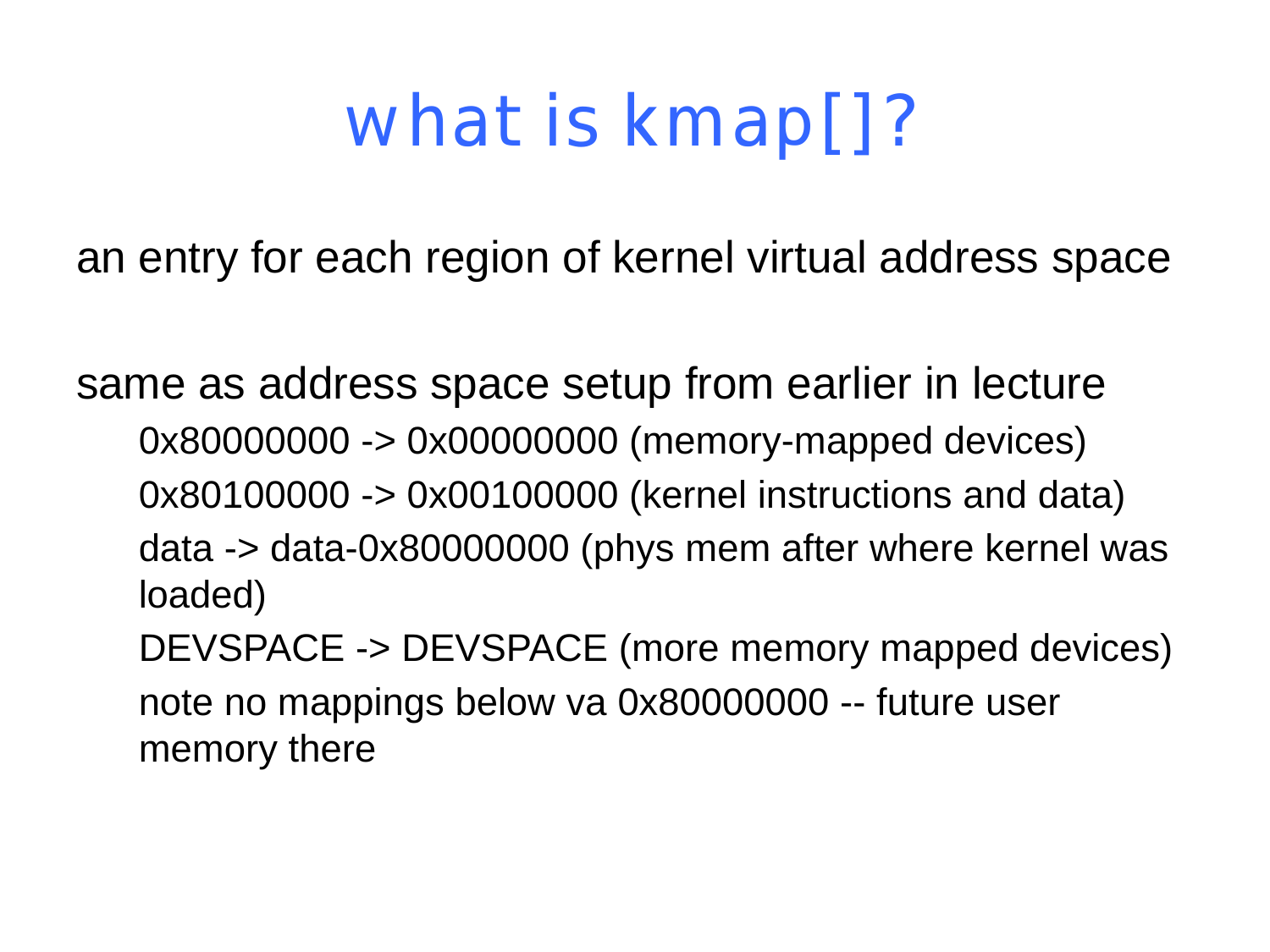

# what is kmap[]?
an entry for each region of kernel virtual address space

same as address space setup from earlier in lecture
0x80000000 -> 0x00000000 (memory-mapped devices)
0x80100000 -> 0x00100000 (kernel instructions and data)
data -> data-0x80000000 (phys mem after where kernel was loaded)
DEVSPACE -> DEVSPACE (more memory mapped devices)
note no mappings below va 0x80000000 -- future user memory there